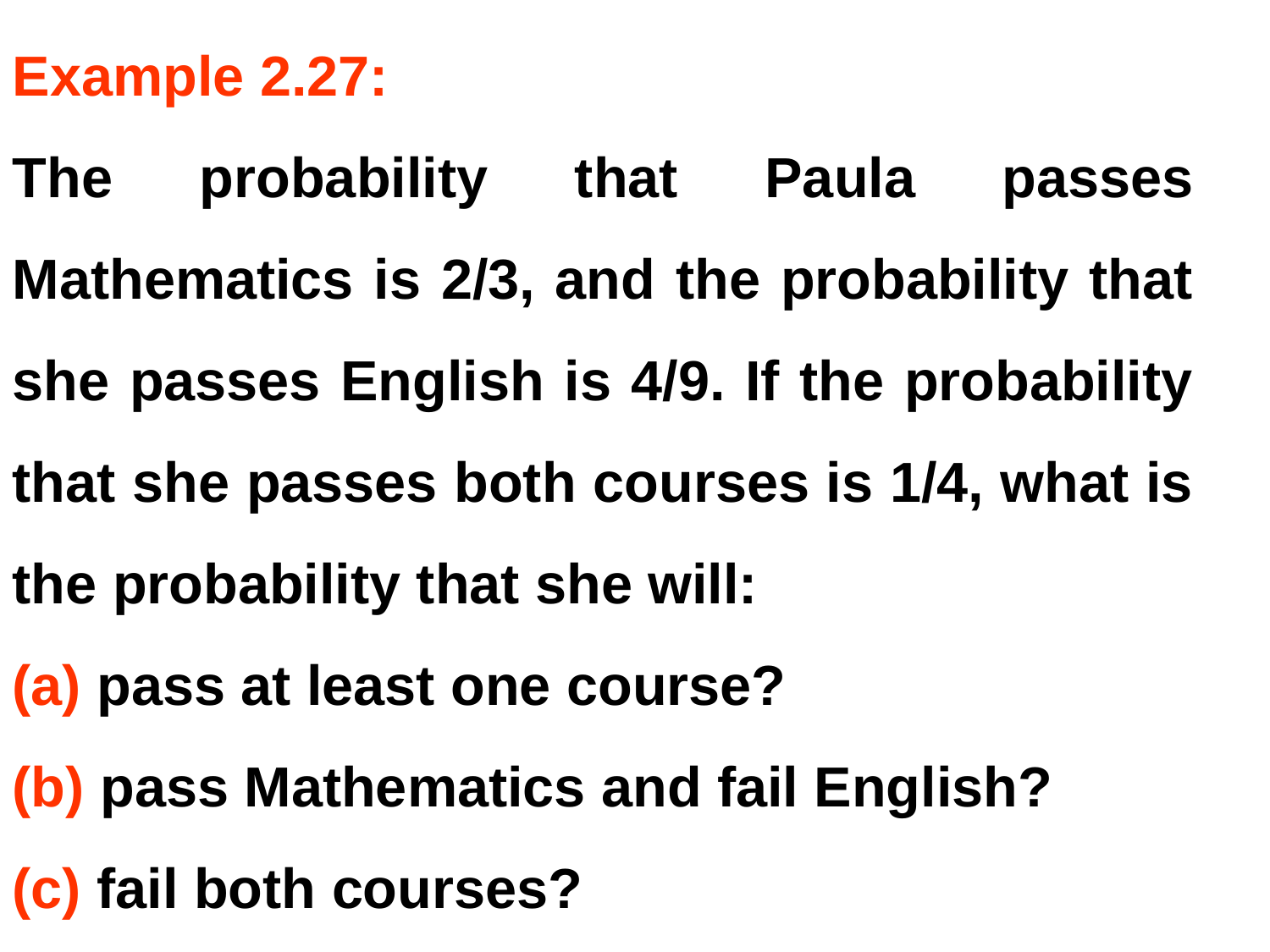

Example 2.27:
The probability that Paula passes Mathematics is 2/3, and the probability that she passes English is 4/9. If the probability that she passes both courses is 1/4, what is the probability that she will:
(a) pass at least one course?
(b) pass Mathematics and fail English?
(c) fail both courses?